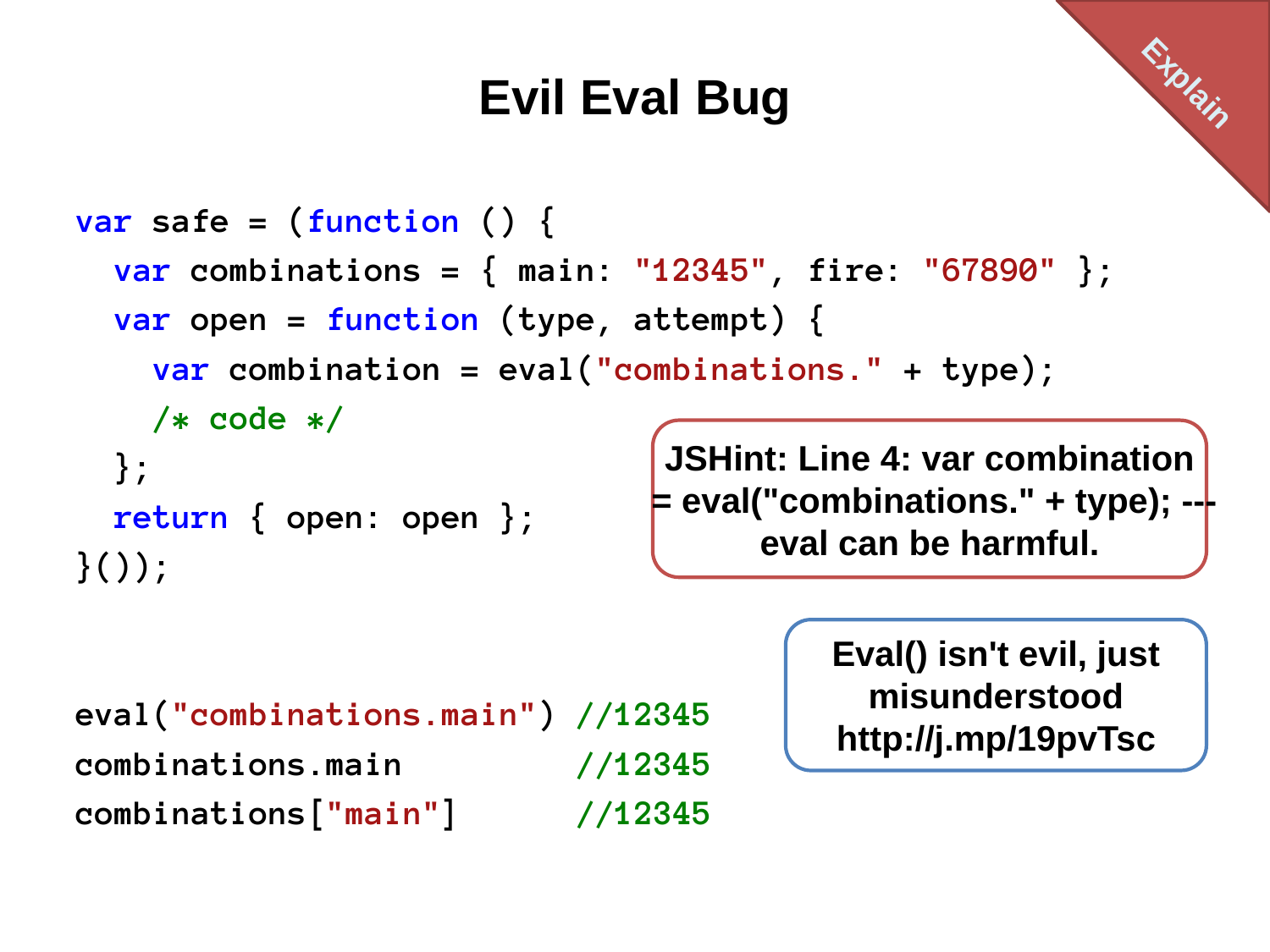

Explain
# Evil Eval Bug
var safe = (function () {
  var combinations = { main: "12345", fire: "67890" };
  var open = function (type, attempt) {
    var combination = eval("combinations." + type);
    /* code */
  };
  return { open: open };
}());

eval("combinations.main") //12345
combinations.main         //12345
combinations["main"]      //12345
JSHint: Line 4: var combination
 = eval("combinations." + type); ---
eval can be harmful.
Eval() isn't evil, just misunderstood http://j.mp/19pvTsc